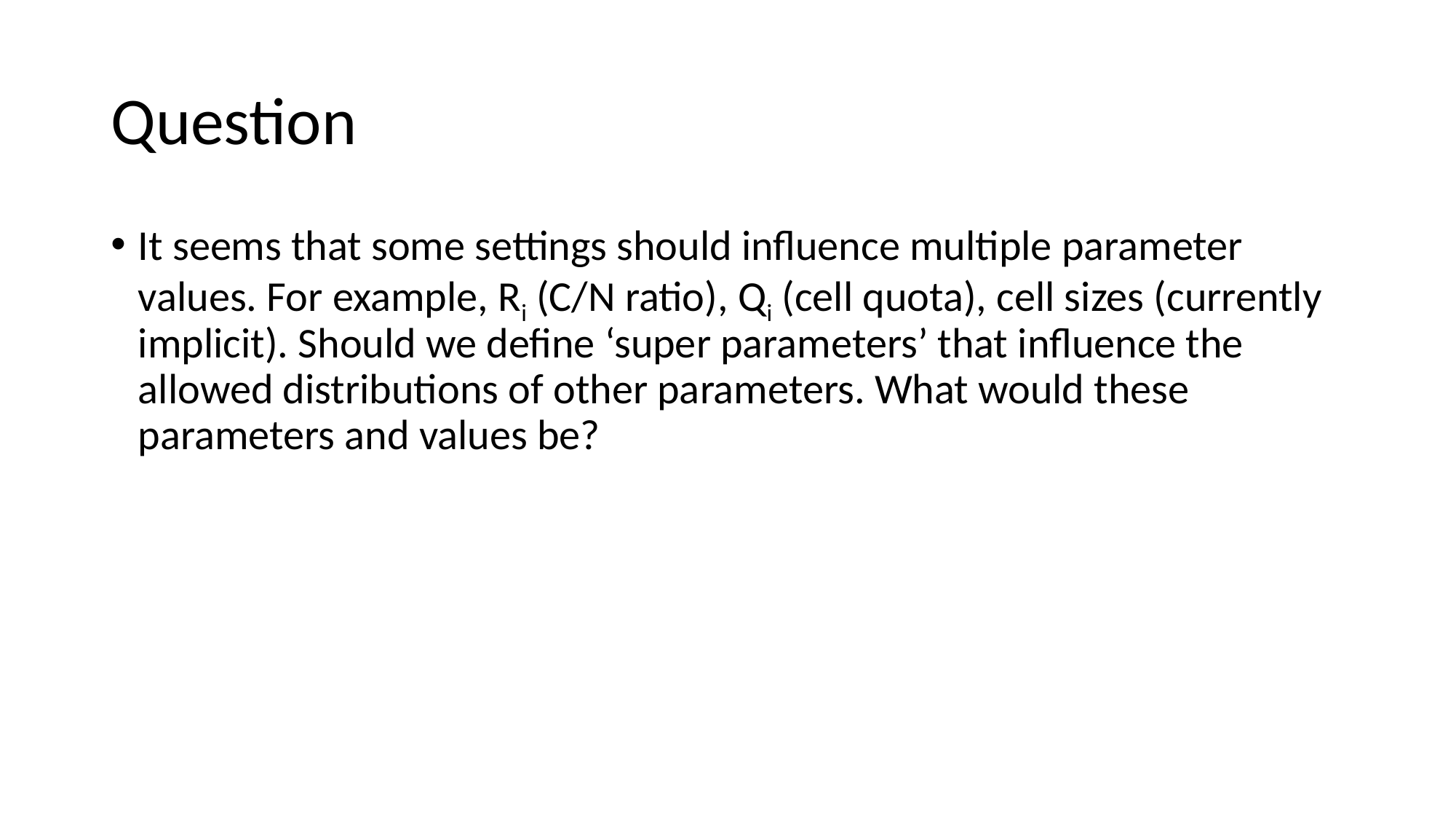

# Question
It seems that some settings should influence multiple parameter values. For example, Ri (C/N ratio), Qi (cell quota), cell sizes (currently implicit). Should we define ‘super parameters’ that influence the allowed distributions of other parameters. What would these parameters and values be?